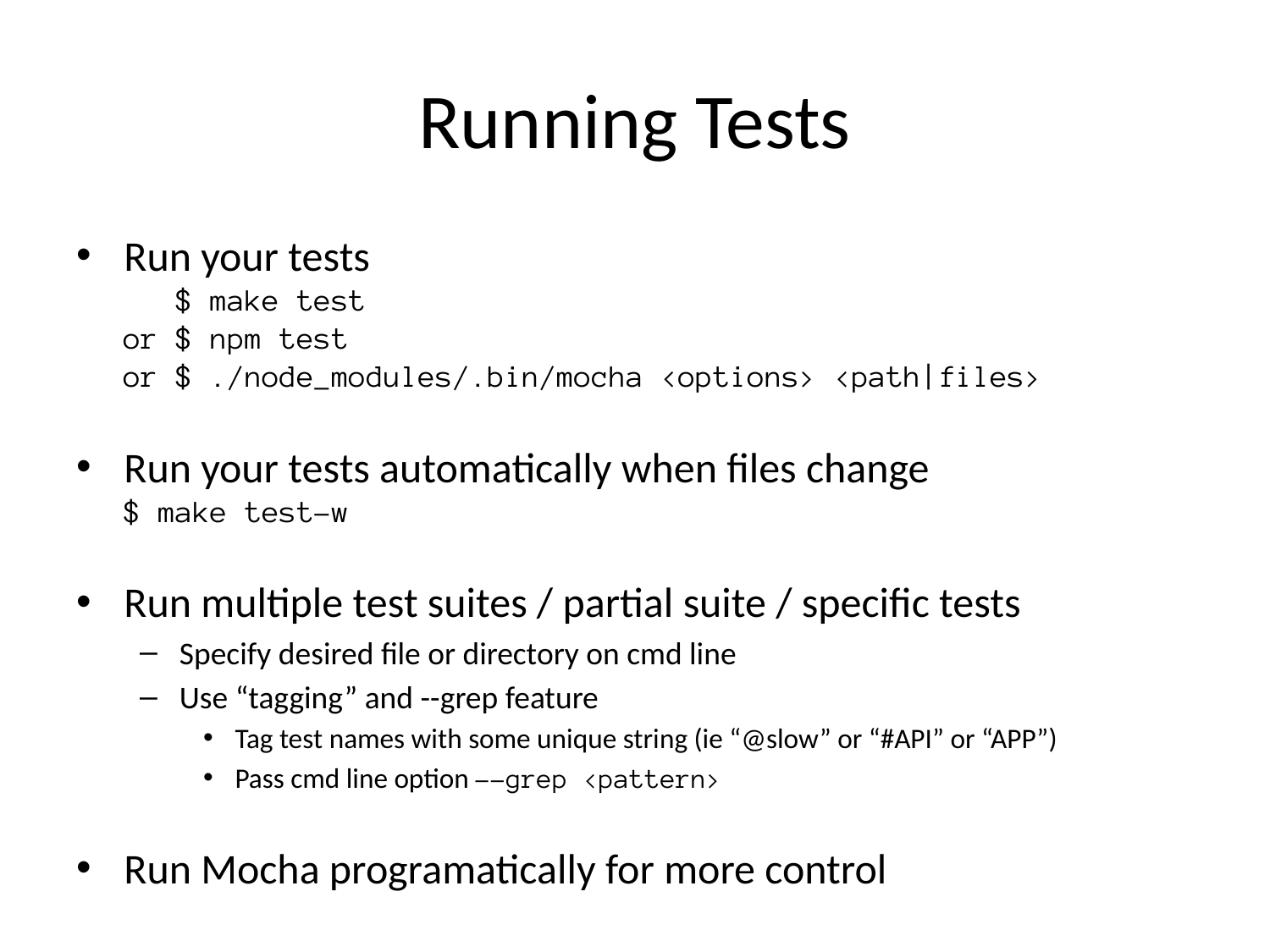

# Running Tests
Run your tests
   $ make test
or $ npm test
or $ ./node_modules/.bin/mocha <options> <path|files>
Run your tests automatically when files change
$ make test-w
Run multiple test suites / partial suite / specific tests
Specify desired file or directory on cmd line
Use “tagging” and --grep feature
Tag test names with some unique string (ie “@slow” or “#API” or “APP”)
Pass cmd line option --grep <pattern>

Run Mocha programatically for more control